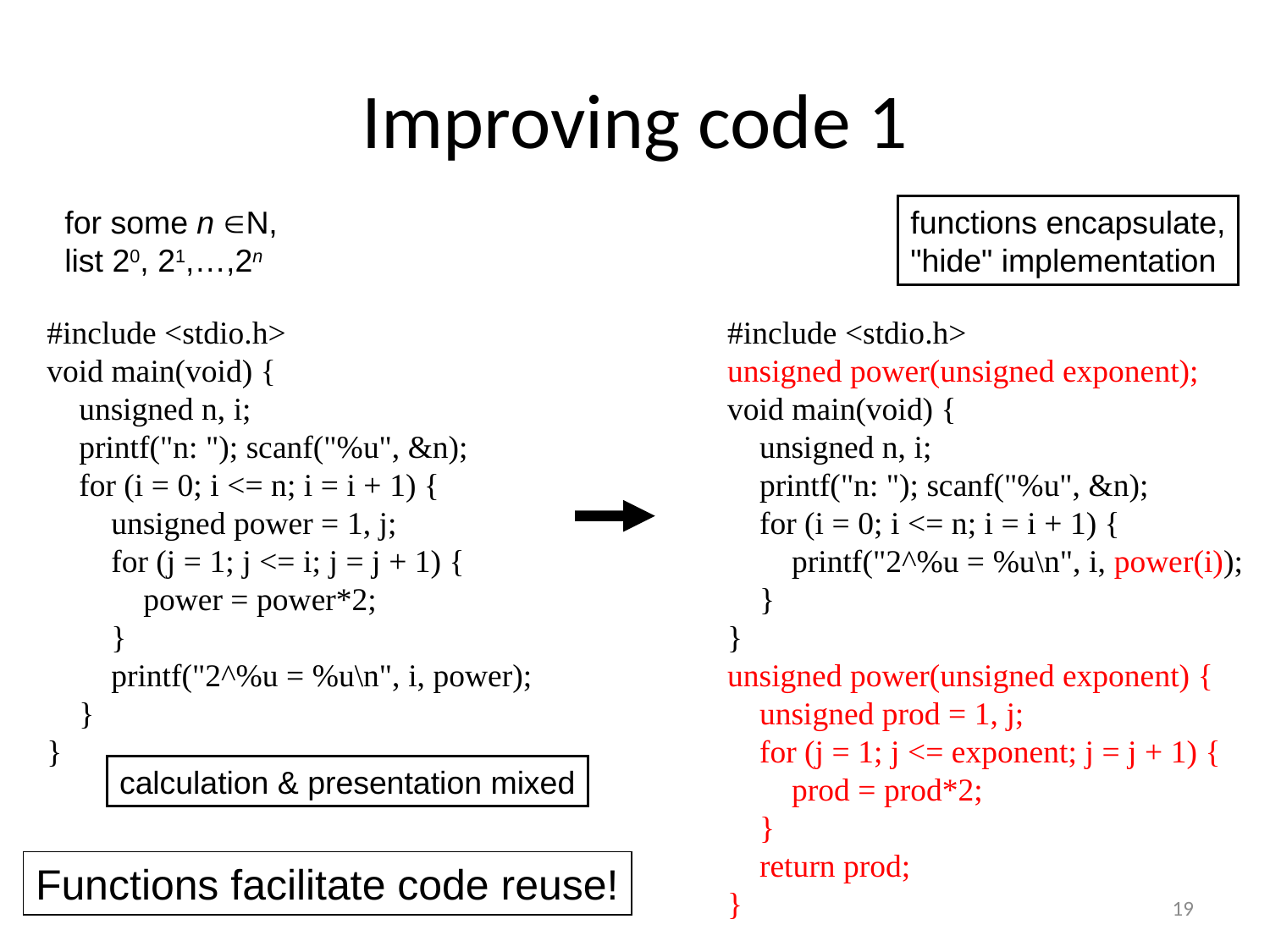

# Improving code 1
for some n ∈N,
list 20, 21,…,2n
functions encapsulate,
"hide" implementation
#include <stdio.h>
void main(void) {
    unsigned n, i;
    printf("n: "); scanf("%u", &n);
    for (i = 0; i <= n; i = i + 1) {
        unsigned power = 1, j;
        for (j = 1; j <= i; j = j + 1) {
            power = power*2;
        }
        printf("2^%u = %u\n", i, power);
    }
}
#include <stdio.h>
unsigned power(unsigned exponent);
void main(void) {
    unsigned n, i;
    printf("n: "); scanf("%u", &n);
    for (i = 0; i <= n; i = i + 1) {
        printf("2^%u = %u\n", i, power(i));
    }
}
unsigned power(unsigned exponent) {
    unsigned prod = 1, j;
    for (j = 1; j <= exponent; j = j + 1) {
        prod = prod*2;
    }
    return prod;
}

calculation & presentation mixed
Functions facilitate code reuse!
19